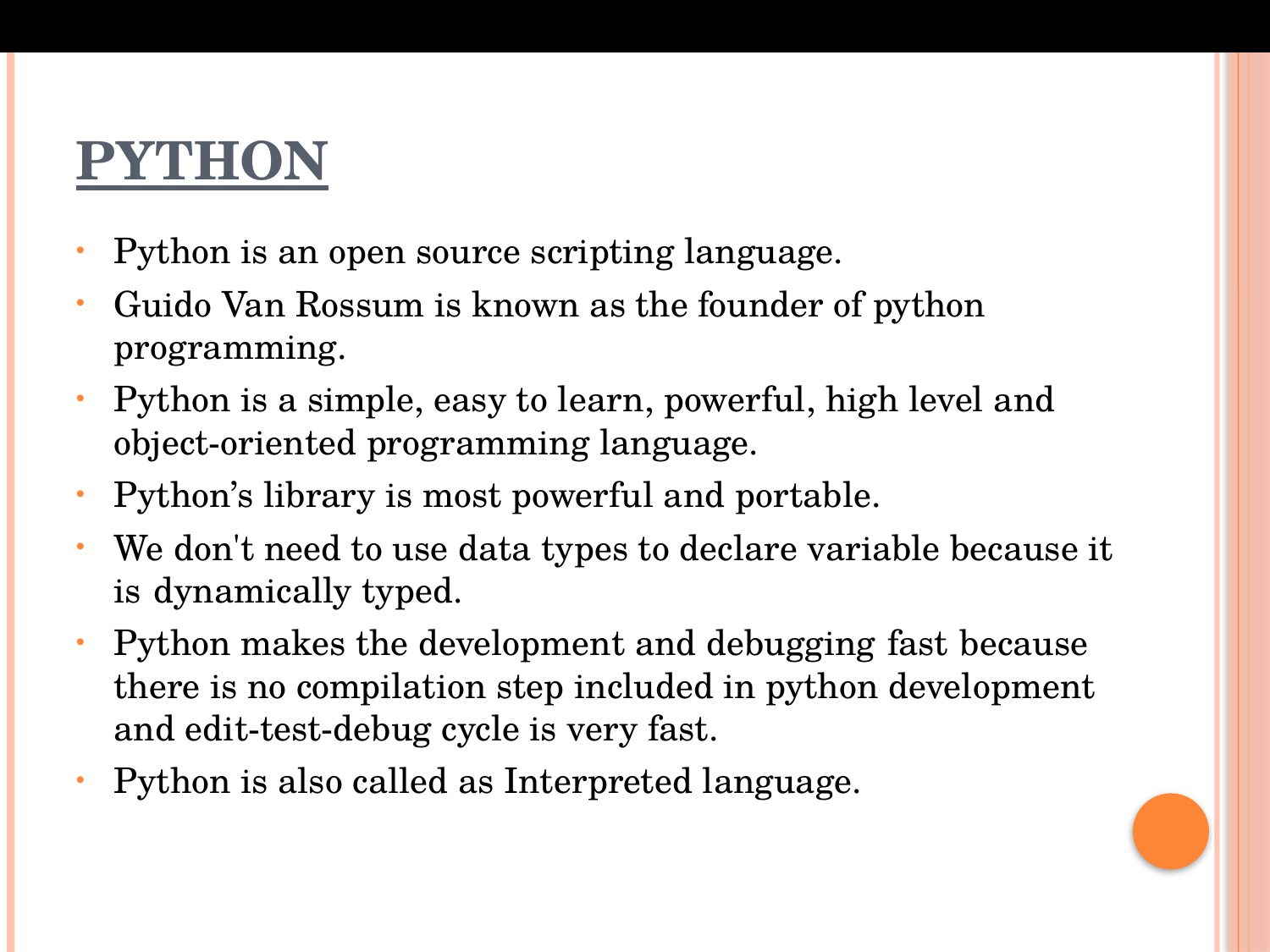

# Python
Python is an open source scripting language.
Guido Van Rossum is known as the founder of python programming.
Python is a simple, easy to learn, powerful, high level and object-oriented programming language.
Python’s library is most powerful and portable.
We don't need to use data types to declare variable because it is dynamically typed.
Python makes the development and debugging fast because there is no compilation step included in python development and edit-test-debug cycle is very fast.
Python is also called as Interpreted language.